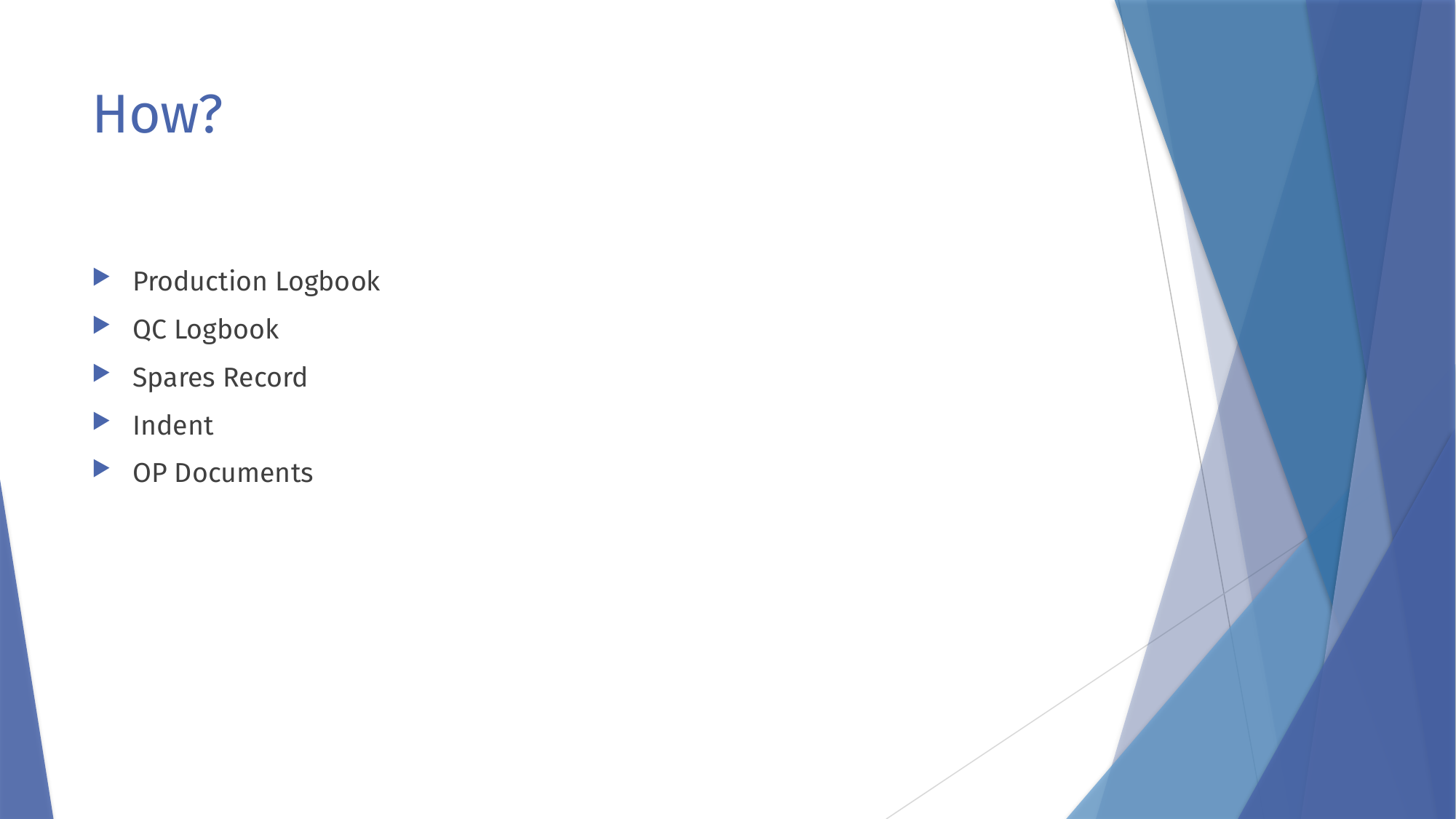

# How?
Production Logbook
QC Logbook
Spares Record
Indent
OP Documents